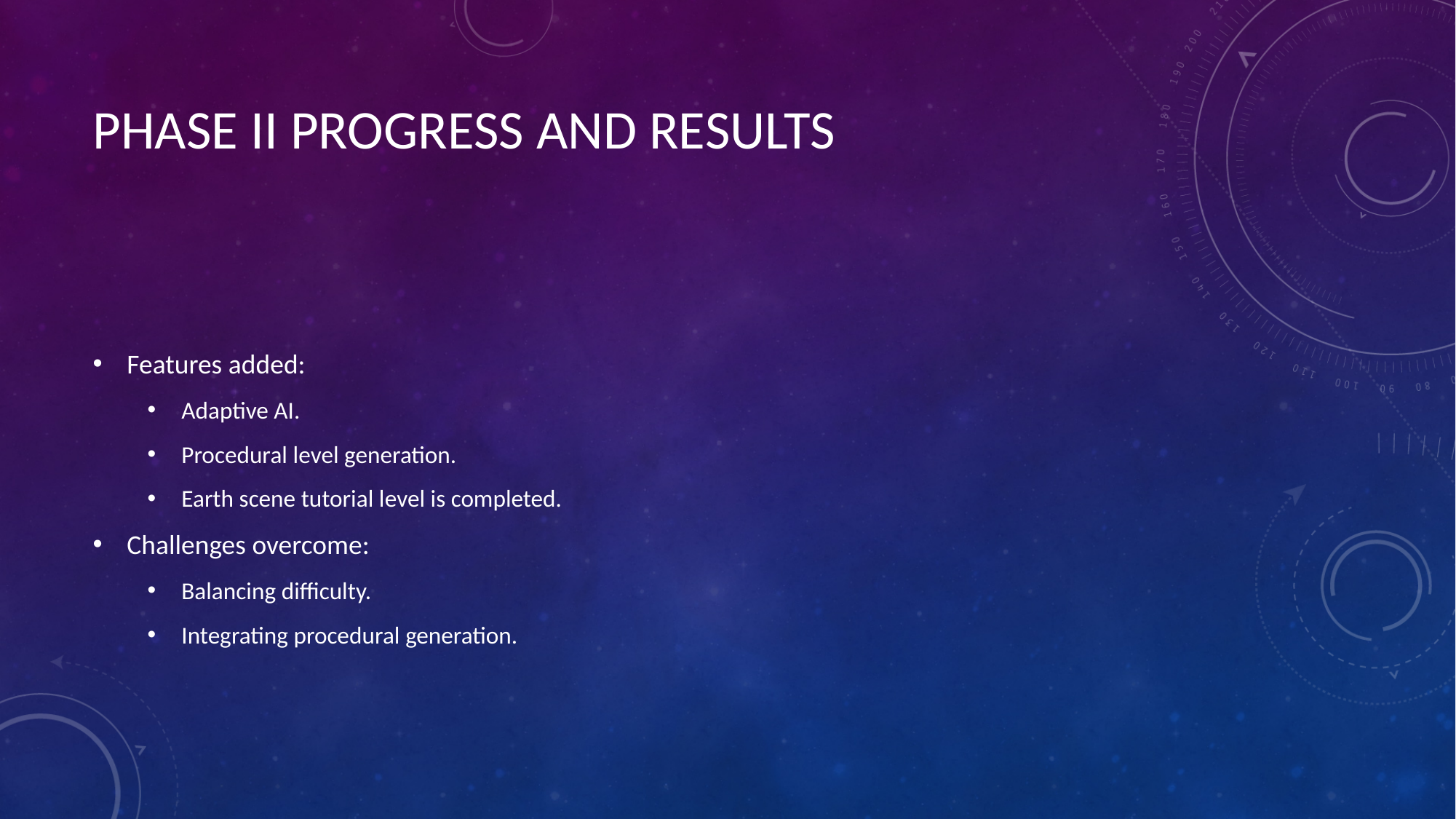

# Phase II Progress and Results

Features added:
Adaptive AI.
Procedural level generation.
Earth scene tutorial level is completed.
Challenges overcome:
Balancing difficulty.
Integrating procedural generation.